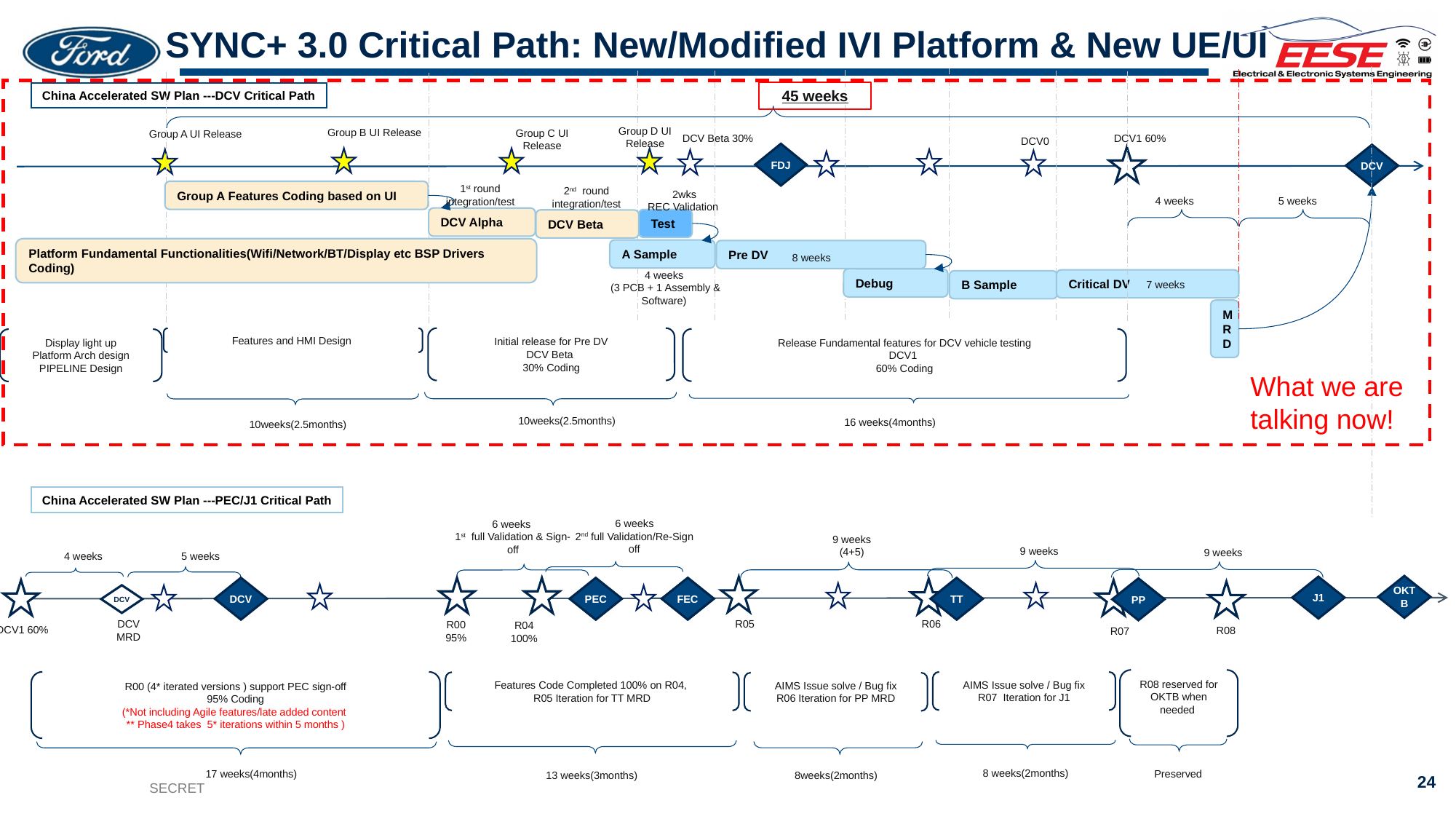

# SYNC+ 3.0 Critical Path: New/Modified IVI Platform & New UE/UI

45 weeks
China Accelerated SW Plan ---DCV Critical Path
Group D UI Release
Group B UI Release
Group C UI Release
Group A UI Release
DCV1 60%
DCV Beta 30%
DCV0
FDJ
DCV

1st round integration/test

2nd  round integration/test
Group A Features Coding based on UI
DCV Alpha
Test
DCV Beta
A Sample
Pre DV
Debug
Critical DV
B Sample
2wks
REC Validation
5 weeks
4 weeks
Platform Fundamental Functionalities(Wifi/Network/BT/Display etc BSP Drivers Coding)
8 weeks
4 weeks
 (3 PCB + 1 Assembly & Software)

7 weeks
MRD
Initial release for Pre DV
DCV Beta
30% Coding
Features and HMI Design
Release Fundamental features for DCV vehicle testing
DCV1
60% Coding
Display light up
Platform Arch design
PIPELINE Design
What we are talking now!
10weeks(2.5months)
16 weeks(4months)
10weeks(2.5months)

China Accelerated SW Plan ---PEC/J1 Critical Path

6 weeks
2nd full Validation/Re-Sign off
6 weeks
1st  full Validation & Sign-off

9 weeks
(4+5)
9 weeks
9 weeks
5 weeks
4 weeks

OKTB
J1

FEC
DCV

PEC

TT
PP

DCV

R06

R05

DCV MRD

R00
95%

R04
100%

DCV1 60%

R08
R07

R08 reserved for OKTB when needed

R00 (4* iterated versions ) support PEC sign-off
95% Coding
(*Not including Agile features/late added content
** Phase4 takes  5* iterations within 5 months )
AIMS Issue solve / Bug fix
R07  Iteration for J1
Features Code Completed 100% on R04,
R05 Iteration for TT MRD
AIMS Issue solve / Bug fix
R06 Iteration for PP MRD

8 weeks(2months)
Preserved
17 weeks(4months)
13 weeks(3months)
8weeks(2months)